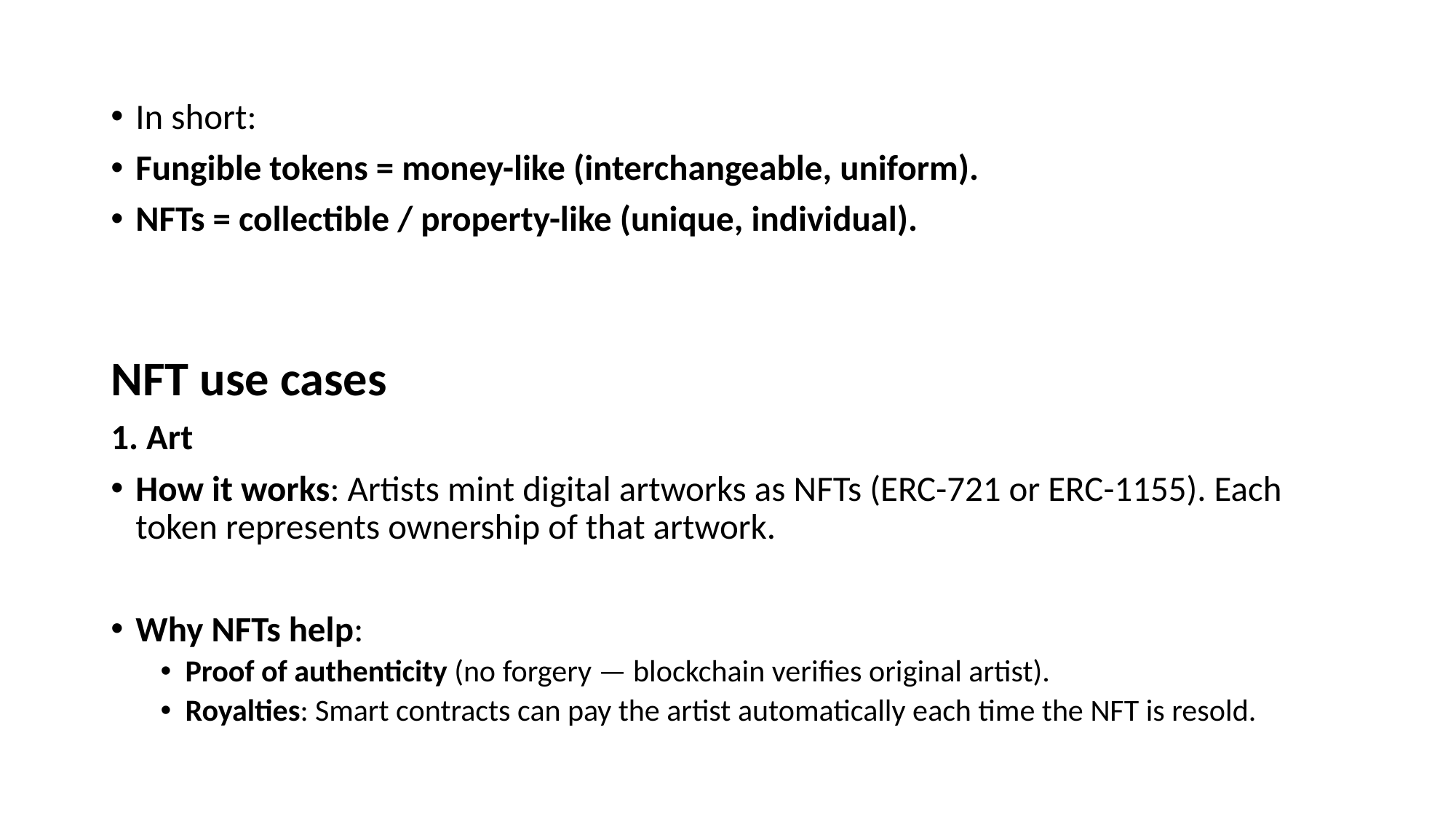

In short:
Fungible tokens = money-like (interchangeable, uniform).
NFTs = collectible / property-like (unique, individual).

NFT use cases
1. Art
How it works: Artists mint digital artworks as NFTs (ERC-721 or ERC-1155). Each token represents ownership of that artwork.

Why NFTs help:
Proof of authenticity (no forgery — blockchain verifies original artist).
Royalties: Smart contracts can pay the artist automatically each time the NFT is resold.